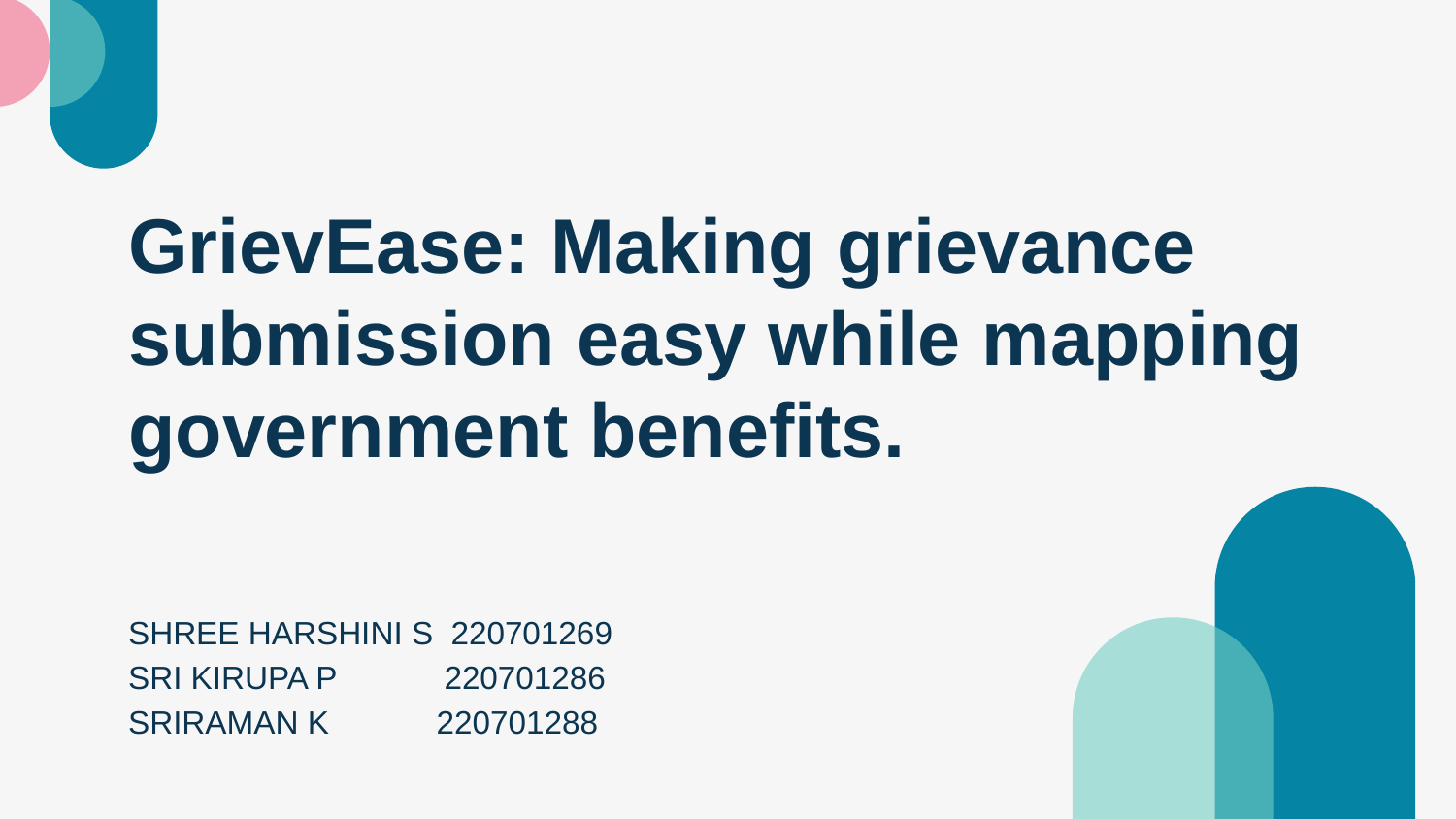

# GrievEase: Making grievance submission easy while mapping government benefits.
SHREE HARSHINI S  220701269
SRI KIRUPA P            220701286
SRIRAMAN K            220701288